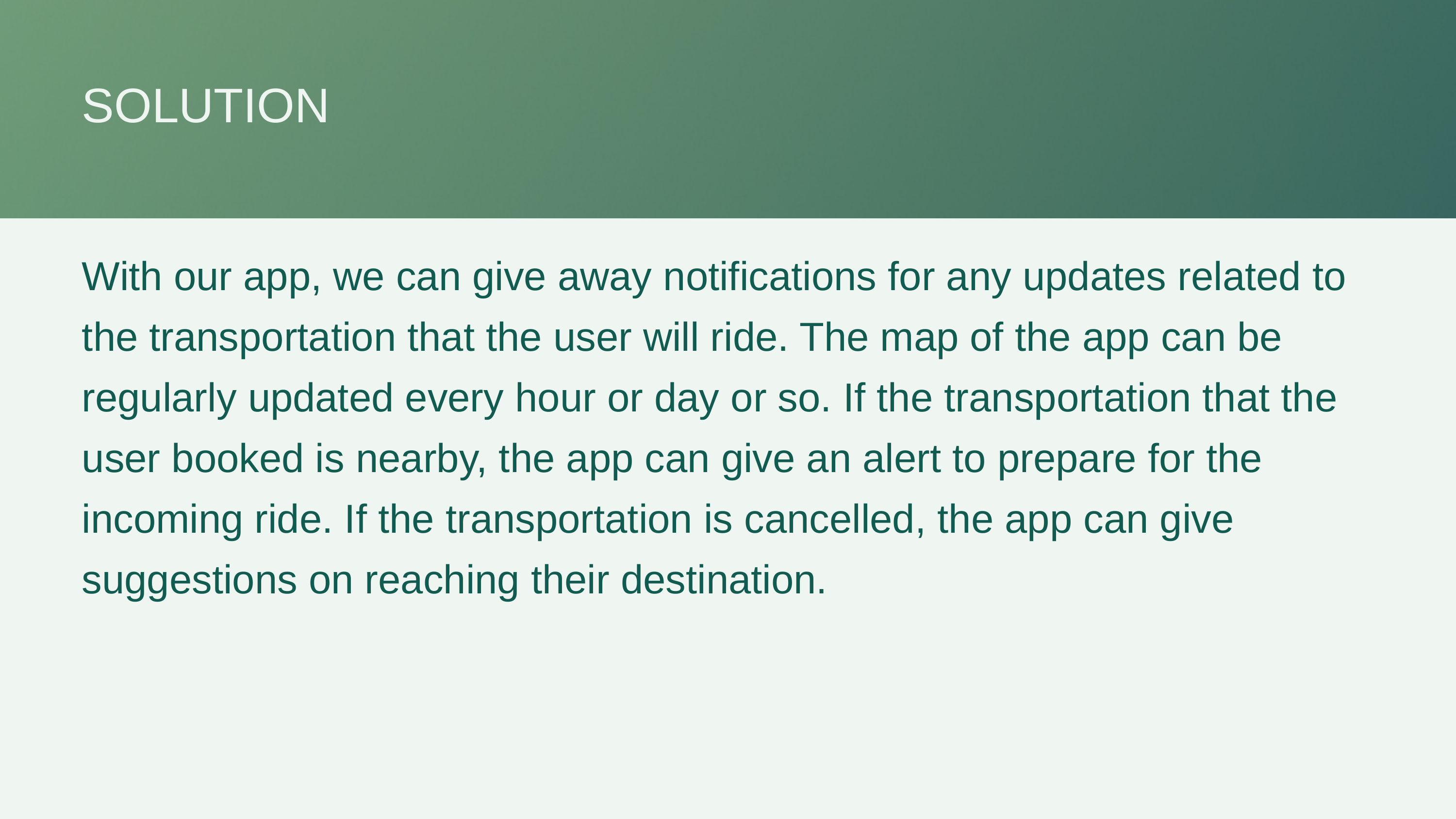

SOLUTION
With our app, we can give away notifications for any updates related to the transportation that the user will ride. The map of the app can be regularly updated every hour or day or so. If the transportation that the user booked is nearby, the app can give an alert to prepare for the incoming ride. If the transportation is cancelled, the app can give suggestions on reaching their destination.